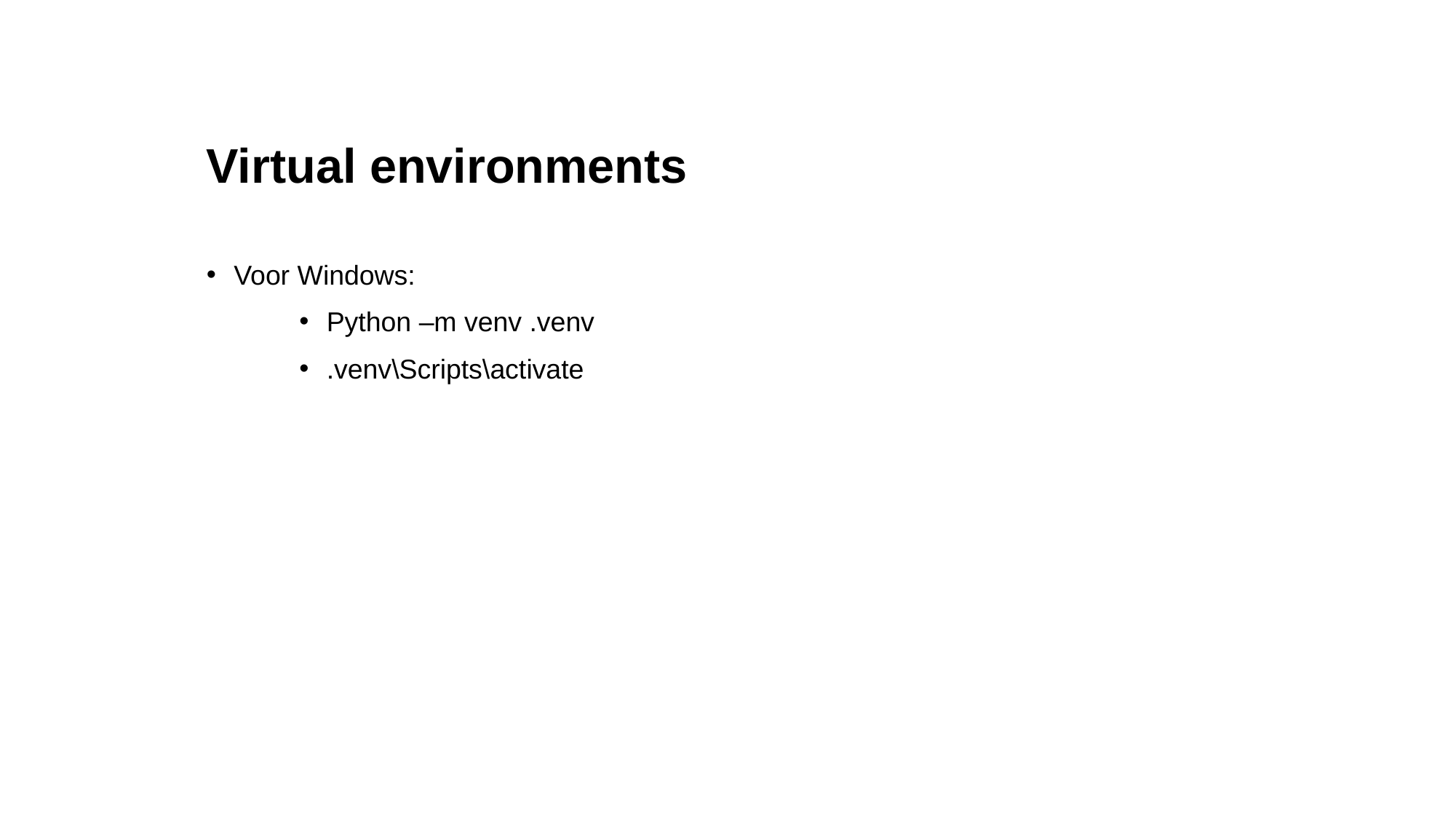

# Virtual environments
Voor Windows:
Python –m venv .venv
.venv\Scripts\activate